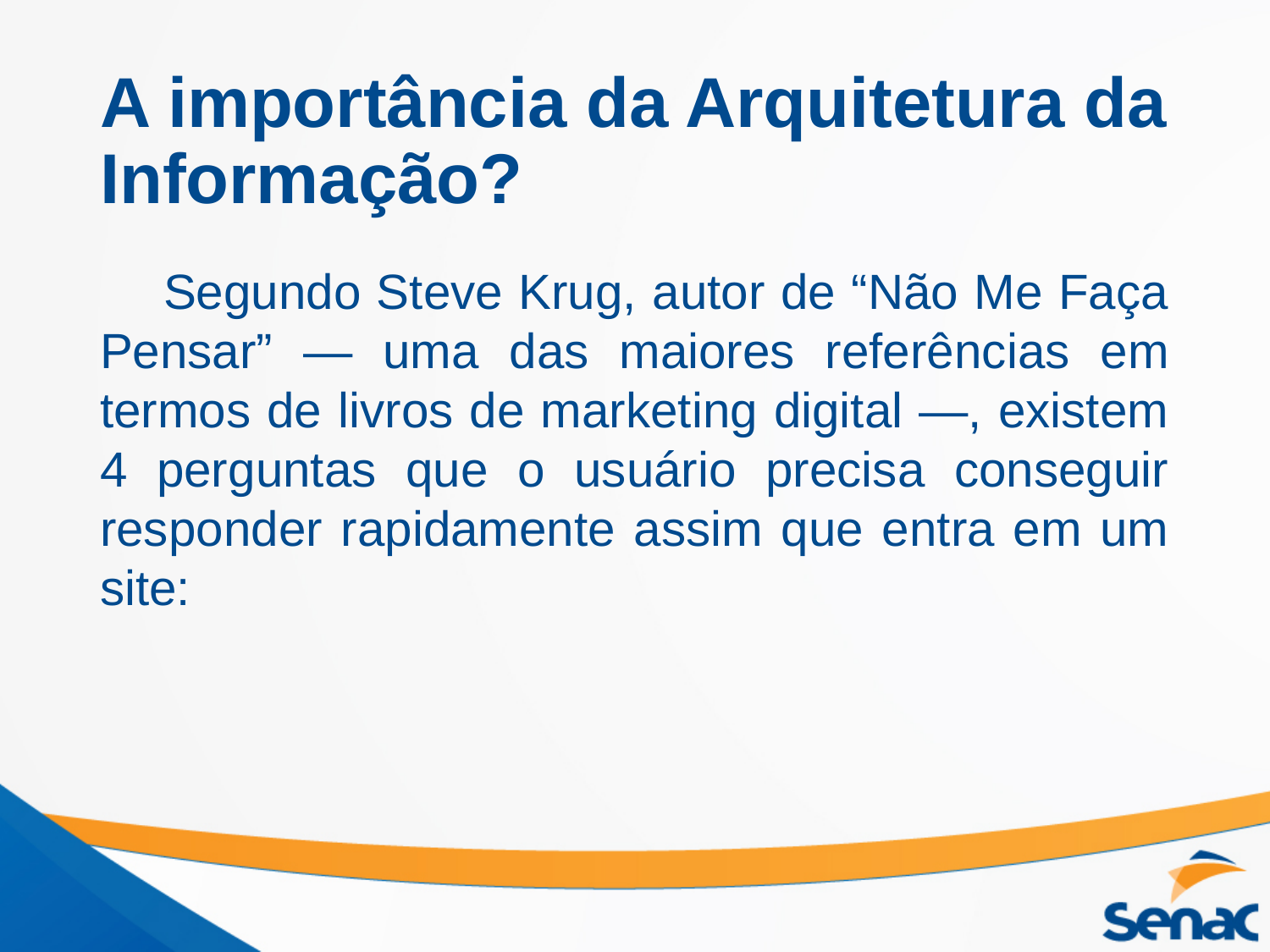

# A importância da Arquitetura da Informação?
Segundo Steve Krug, autor de “Não Me Faça Pensar” — uma das maiores referências em termos de livros de marketing digital —, existem 4 perguntas que o usuário precisa conseguir responder rapidamente assim que entra em um site: